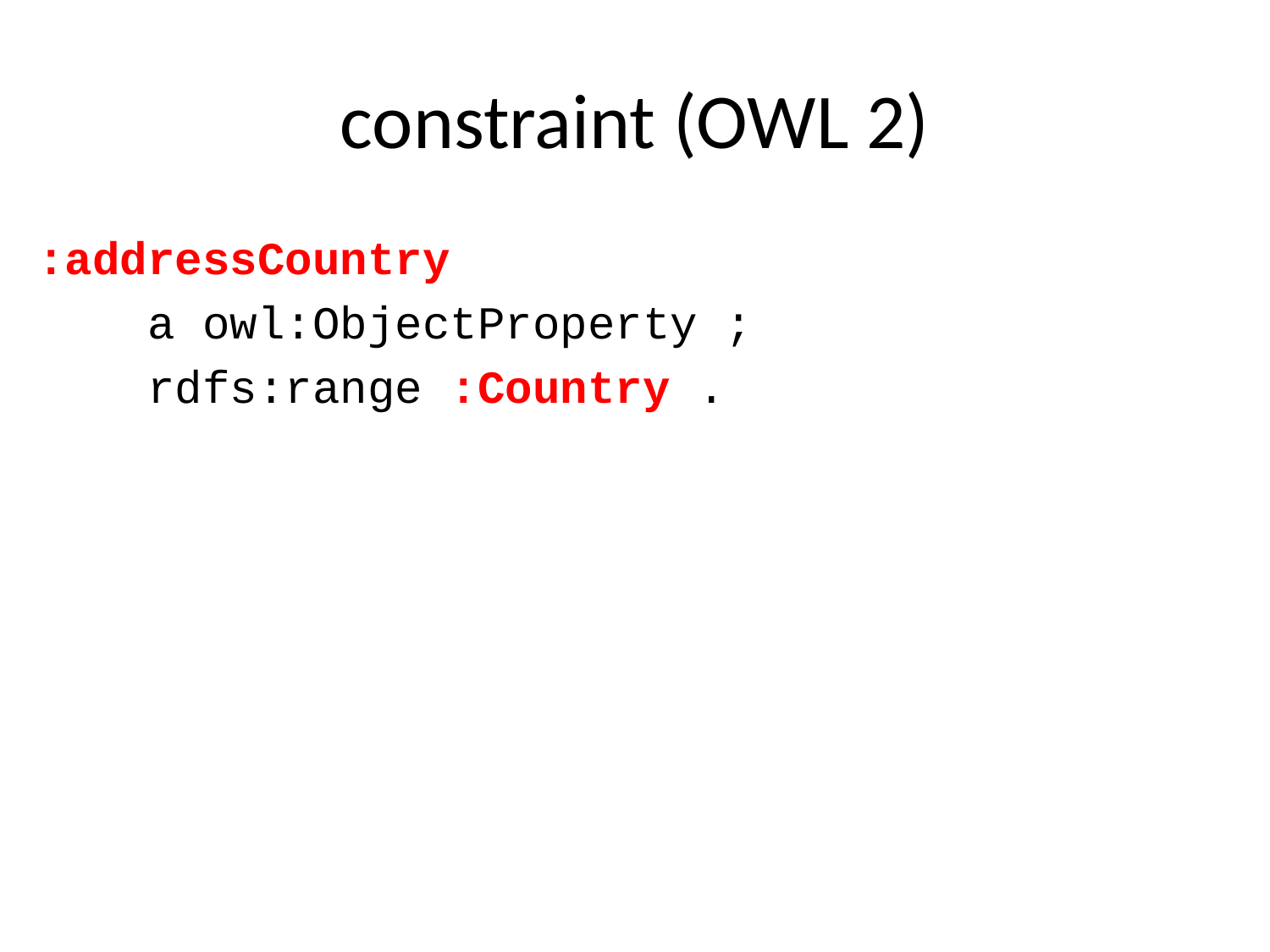

# constraint (OWL 2)
:addressCountry
    a owl:ObjectProperty ;
    rdfs:range :Country .